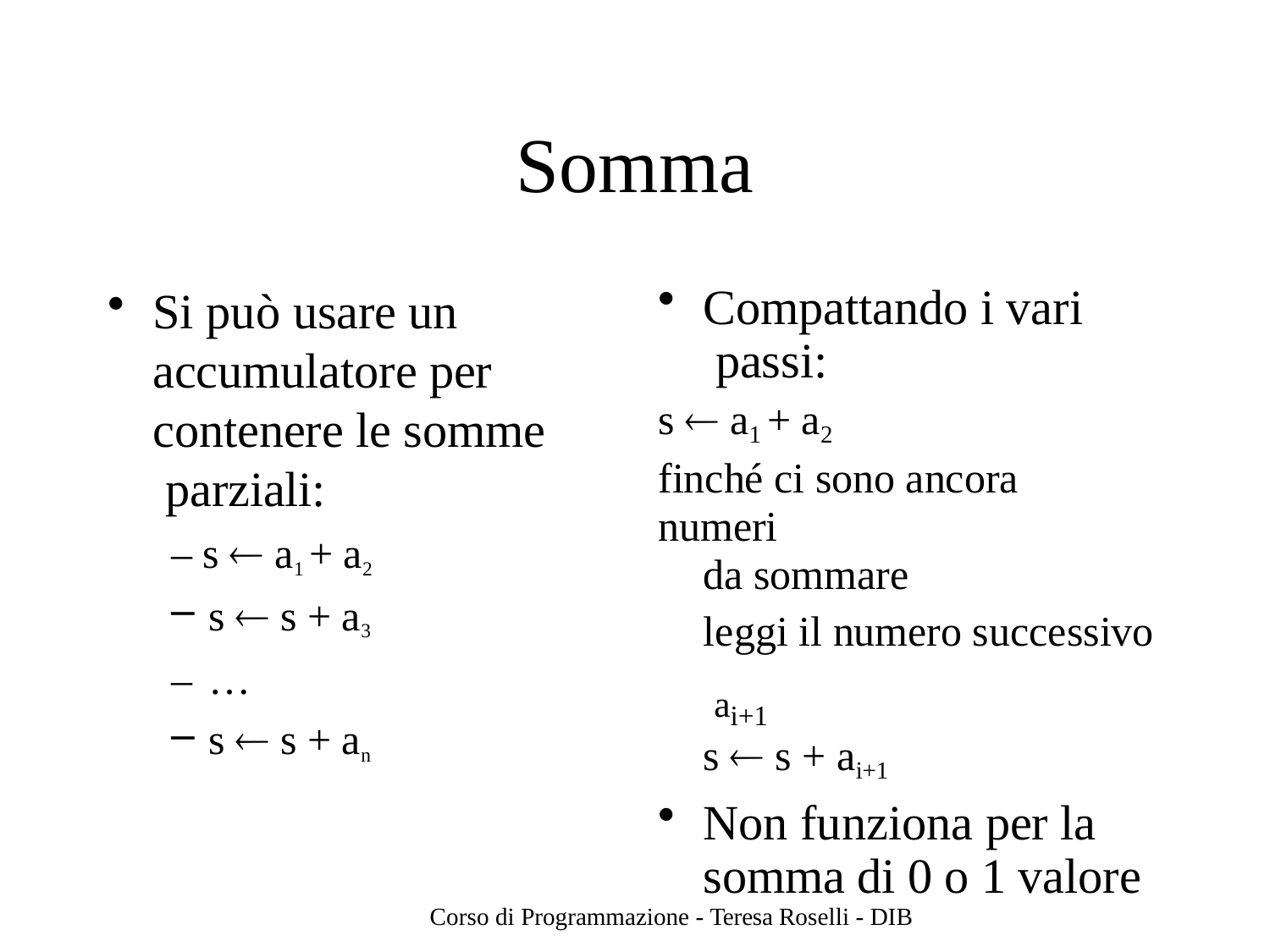

# Somma
Compattando i vari  passi:
s ← a1 + a2
finché ci sono ancora numeri
da sommare
leggi il numero successivo  ai+1
s ← s + ai+1
Non funziona per la  somma di 0 o 1 valore
Si può usare un  accumulatore per  contenere le somme  parziali:
– s ← a1 + a2
s ← s + a3
– …
s ← s + an
Corso di Programmazione - Teresa Roselli - DIB